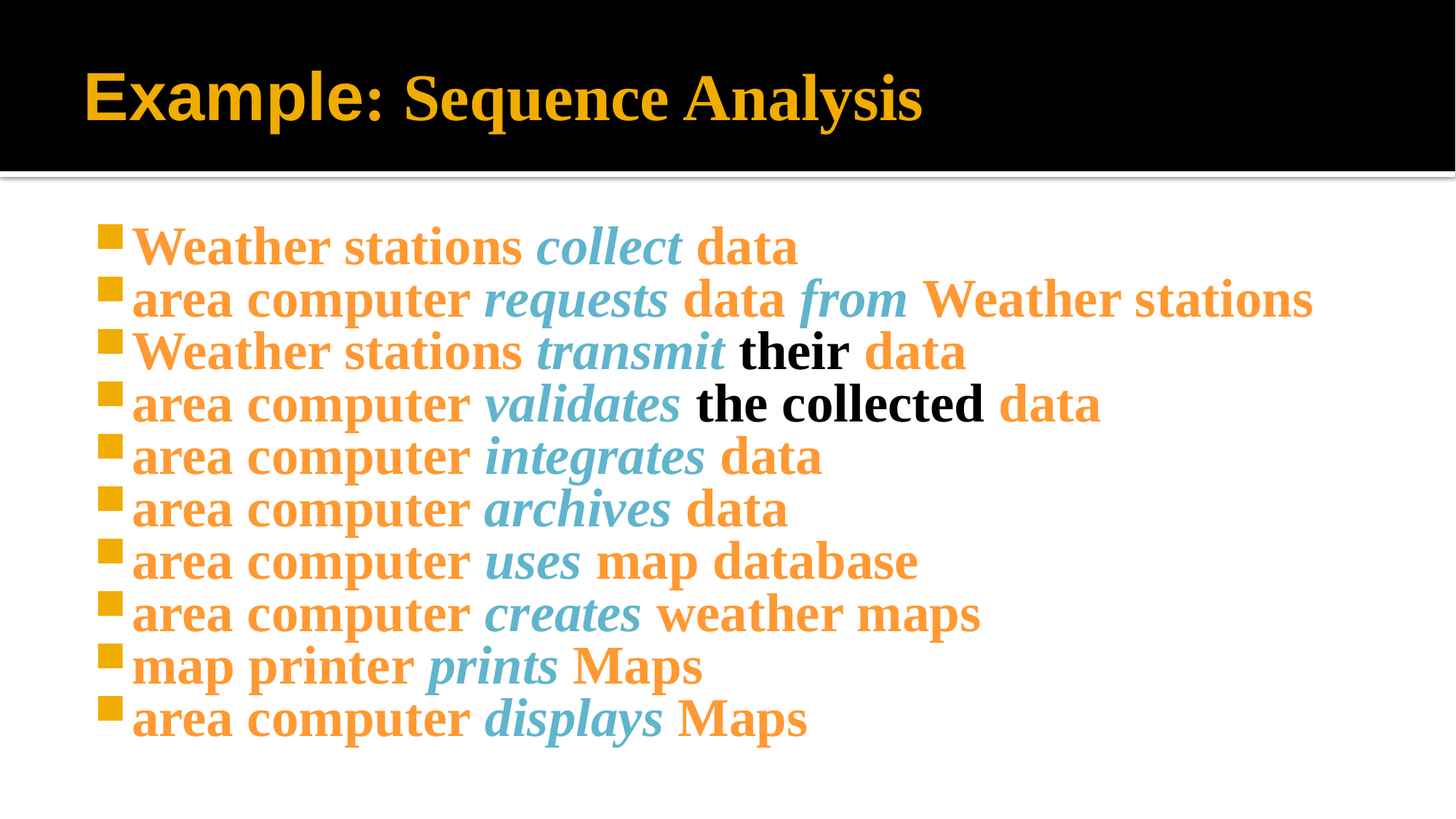

# Example: Sequence Analysis
Weather stations collect data
area computer requests data from Weather stations
Weather stations transmit their data
area computer validates the collected data
area computer integrates data
area computer archives data
area computer uses map database
area computer creates weather maps
map printer prints Maps
area computer displays Maps